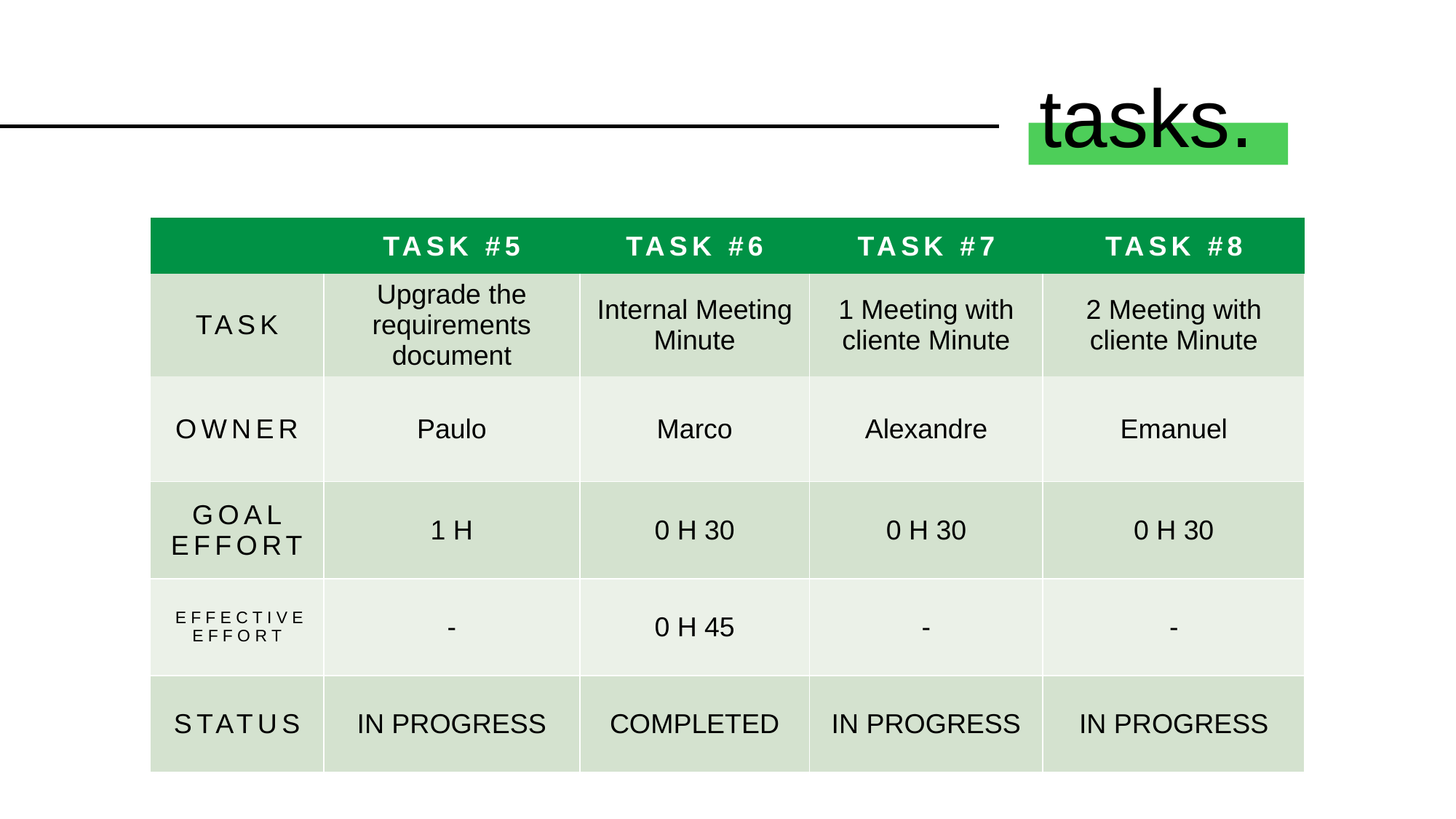

# tasks.

|  | TASK #5 | TASK #6 | TASK #7 | TASK #8 |
| --- | --- | --- | --- | --- |
| TASK | Upgrade the requirements document | Internal Meeting Minute | 1 Meeting with cliente Minute | 2 Meeting with cliente Minute |
| OWNER | Paulo | Marco | Alexandre | Emanuel |
| GOAL EFFORT | 1 H | 0 H 30 | 0 H 30 | 0 H 30 |
| EFFECTIVE EFFORT | - | 0 H 45 | - | - |
| STATUS | IN PROGRESS | COMPLETED | IN PROGRESS | IN PROGRESS |